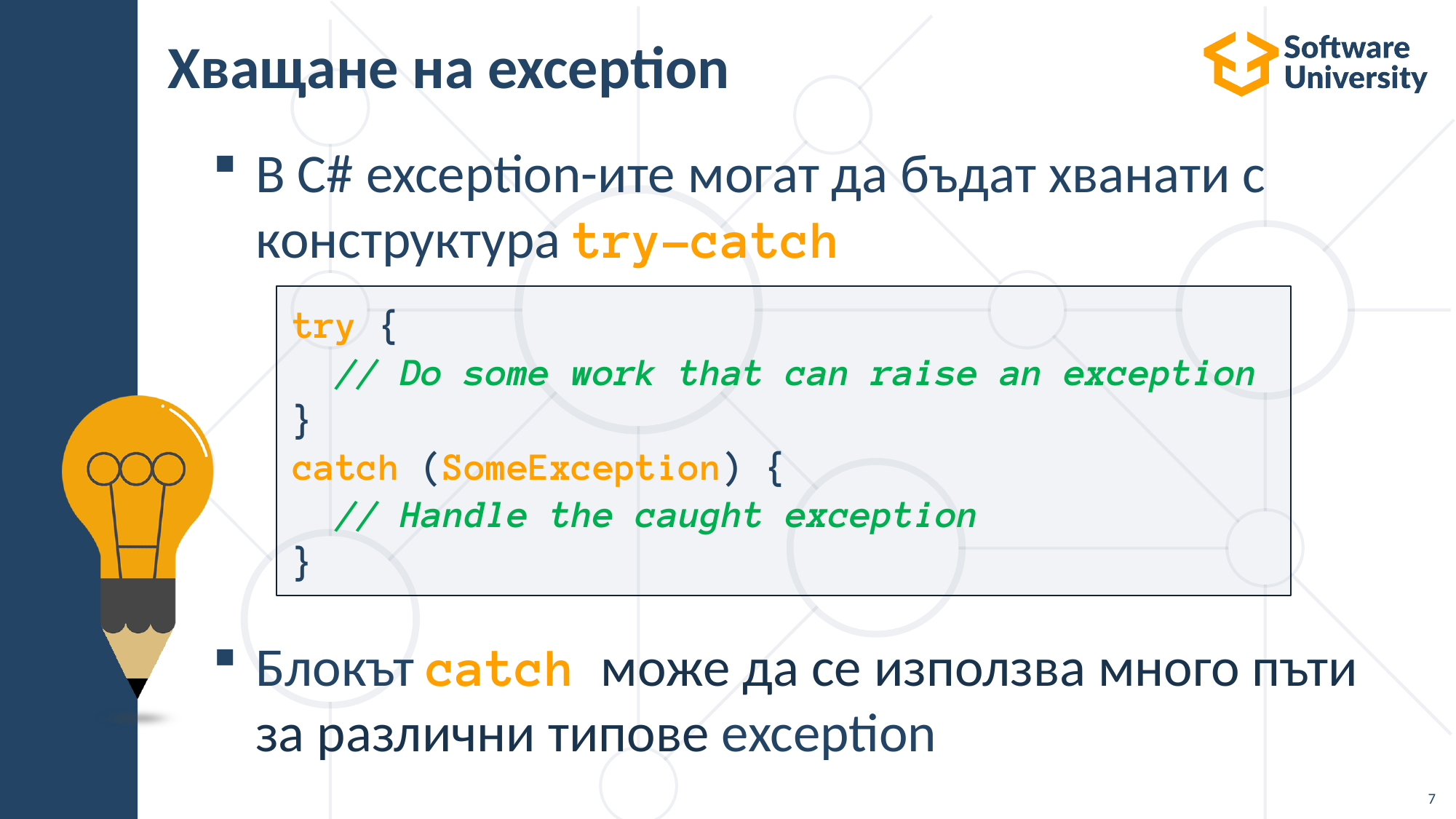

# Хващане на exception
В C# exception-ите могат да бъдат хванати с конструктура try-catch

Блокът catch  може да се използва много пъти за различни типове exception
try {
  // Do some work that can raise an exception
}
catch (SomeException) {
  // Handle the caught exception
}
7